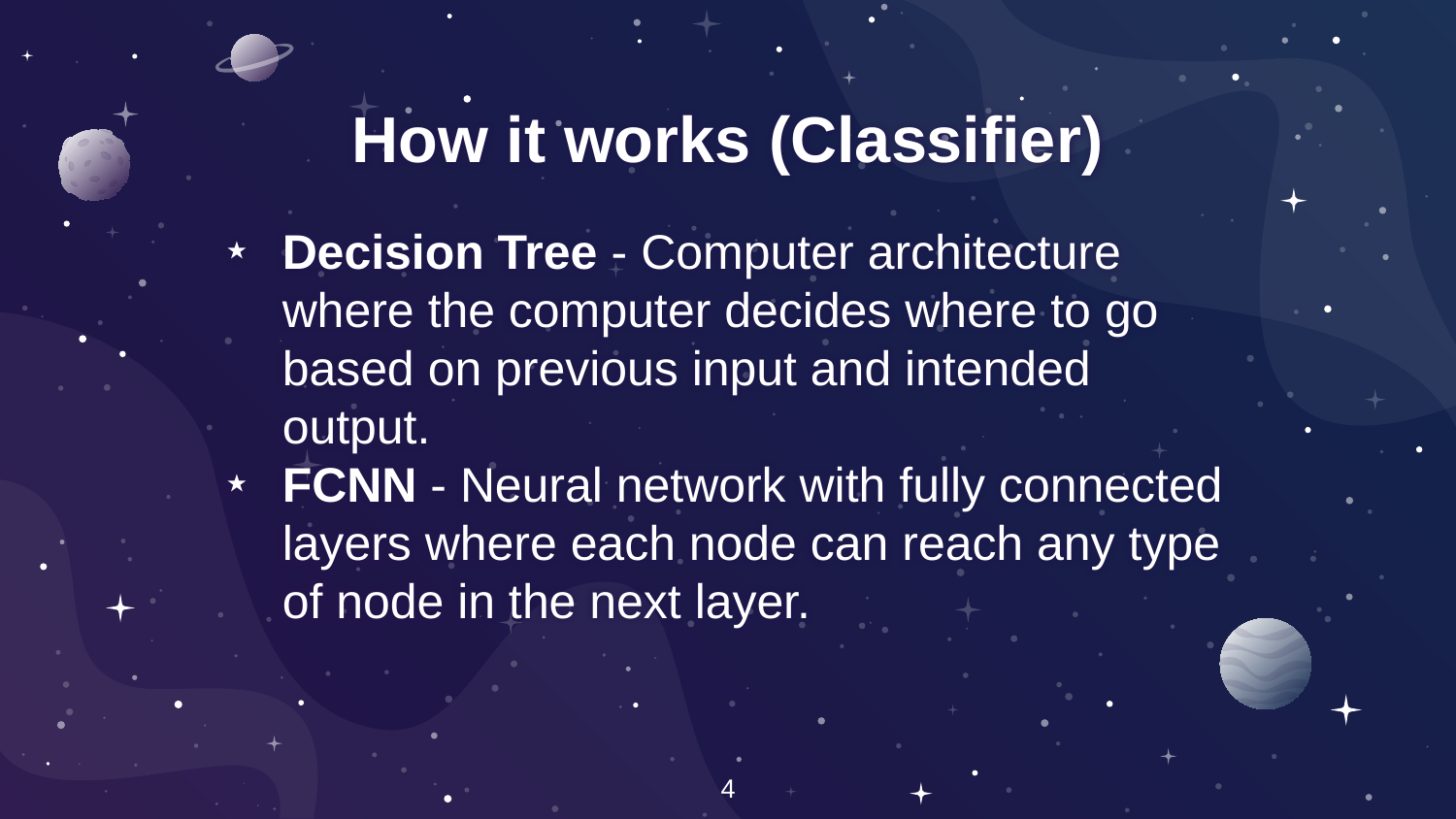

# How it works (Classifier)
Decision Tree - Computer architecture where the computer decides where to go based on previous input and intended output.
FCNN - Neural network with fully connected layers where each node can reach any type of node in the next layer.

4